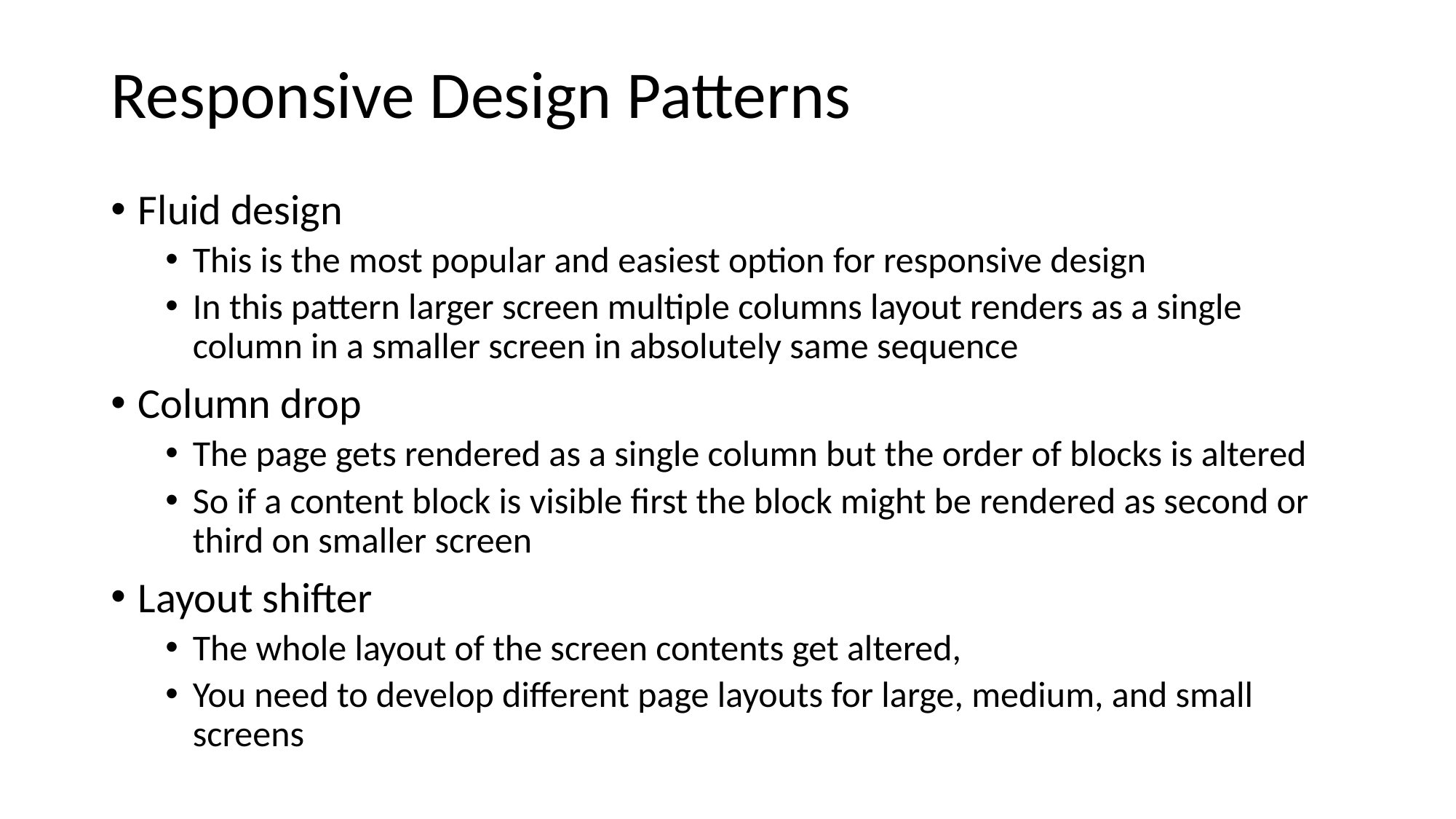

# Responsive Design Patterns
Fluid design
This is the most popular and easiest option for responsive design
In this pattern larger screen multiple columns layout renders as a single column in a smaller screen in absolutely same sequence
Column drop
The page gets rendered as a single column but the order of blocks is altered
So if a content block is visible first the block might be rendered as second or third on smaller screen
Layout shifter
The whole layout of the screen contents get altered,
You need to develop different page layouts for large, medium, and small screens